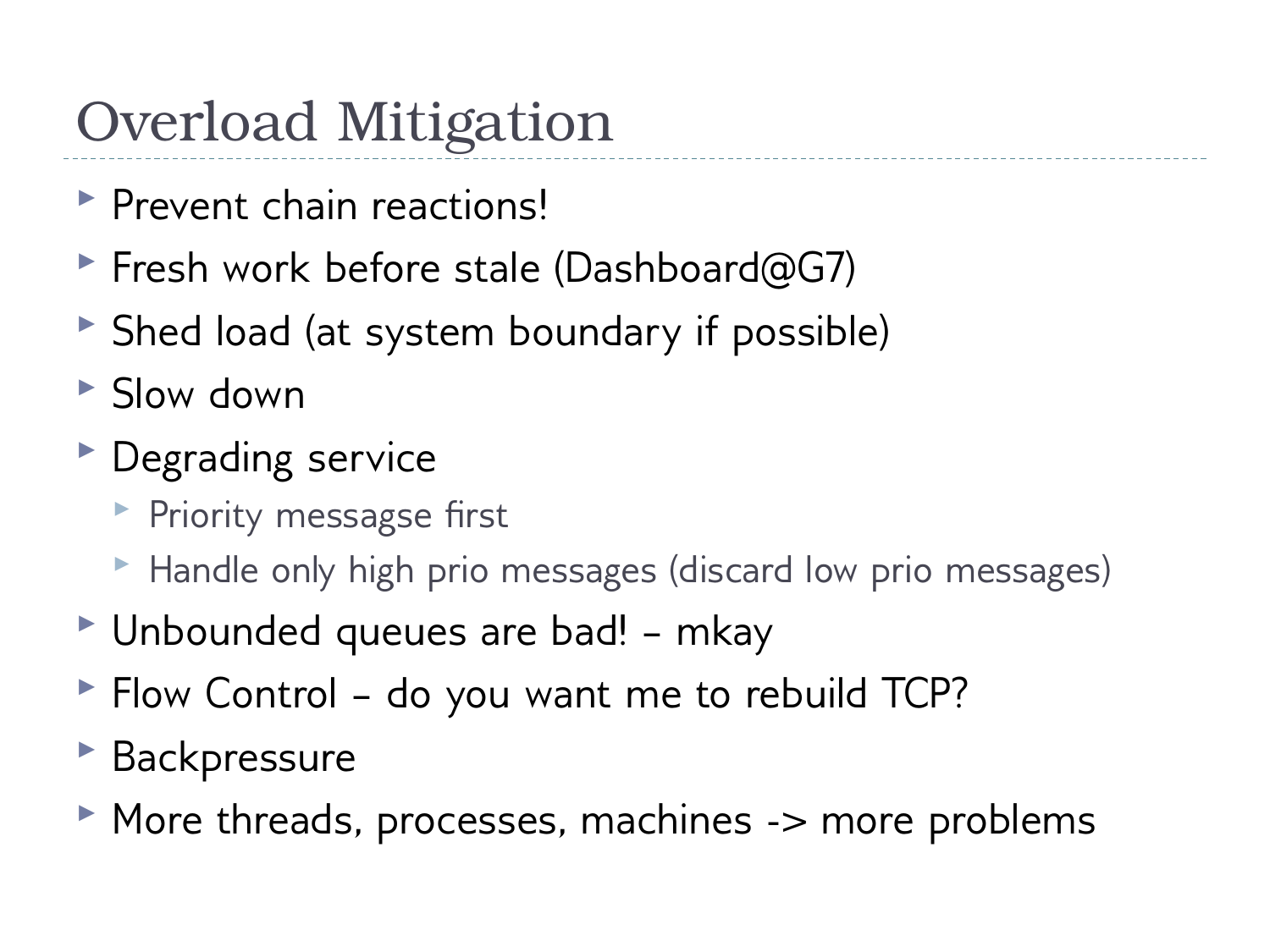

# Overload Mitigation
Prevent chain reactions!
Fresh work before stale (Dashboard@G7)
Shed load (at system boundary if possible)
Slow down
Degrading service
Priority messagse first
Handle only high prio messages (discard low prio messages)
Unbounded queues are bad! – mkay
Flow Control – do you want me to rebuild TCP?
Backpressure
More threads, processes, machines -> more problems